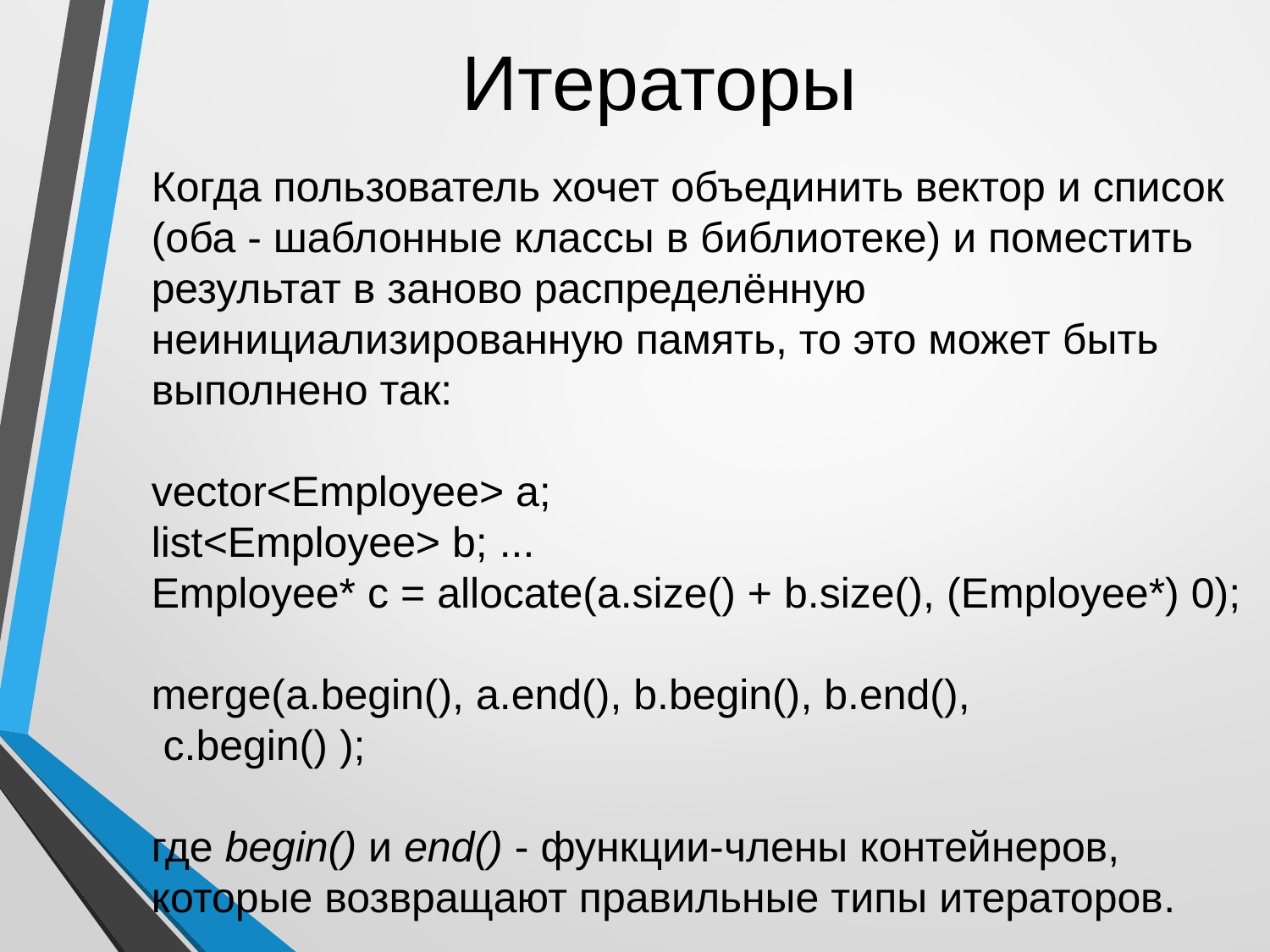

# Итераторы
Когда пользователь хочет объединить вектор и список (оба - шаблонные классы в библиотеке) и поместить результат в заново распределённую неинициализированную память, то это может быть выполнено так:

vector<Employee> a;
list<Employee> b; ...
Employee* с = allocate(a.size() + b.size(), (Employee*) 0);
merge(a.begin(), a.end(), b.begin(), b.end(),
 с.begin() );

где begin() и end() - функции-члены контейнеров, которые возвращают правильные типы итераторов.